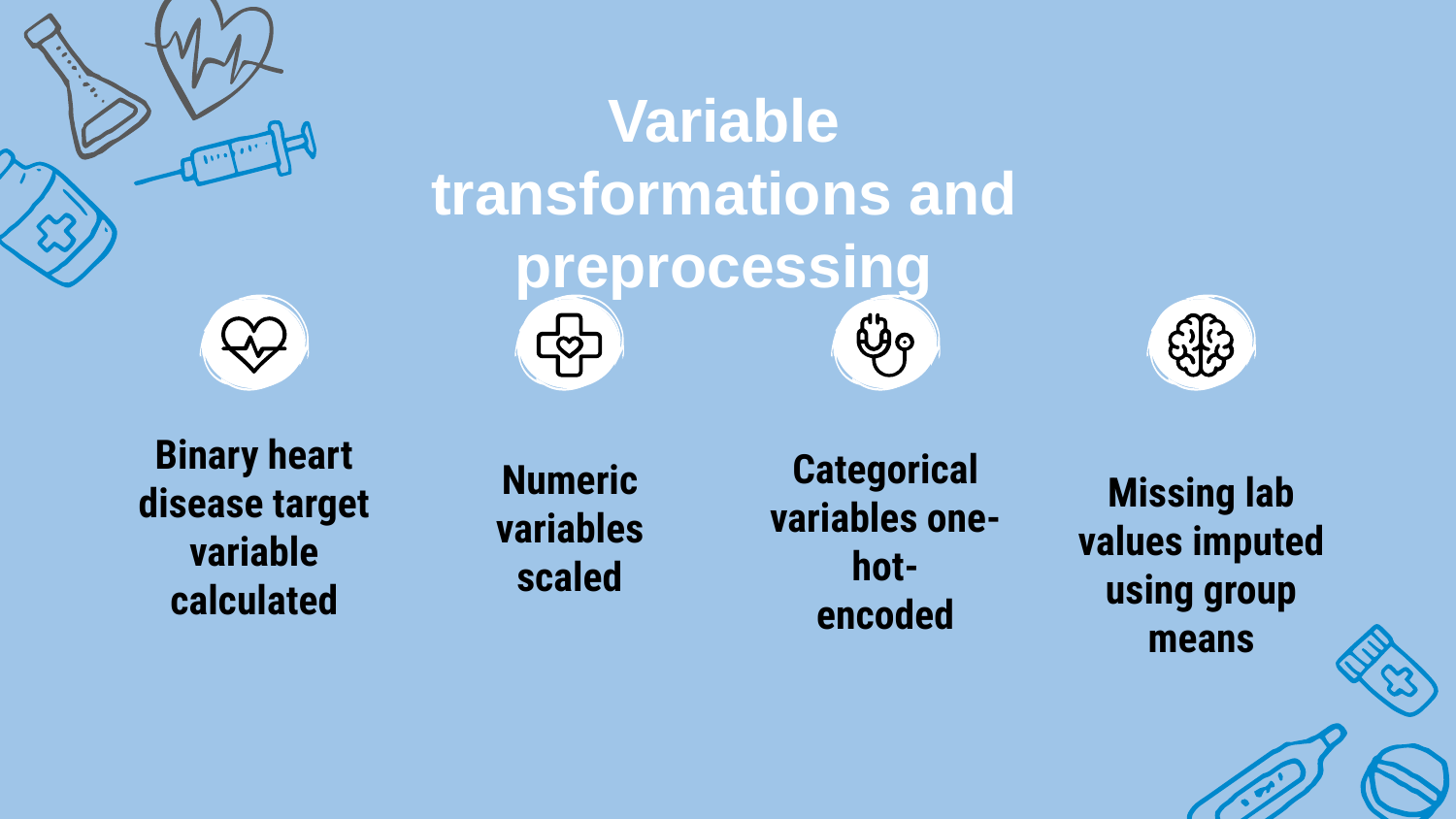

# Variable transformations and preprocessing

Missing lab values imputed using group means
Binary heart disease target variable calculated
Numeric variables scaled
Categorical variables one-hot-
encoded